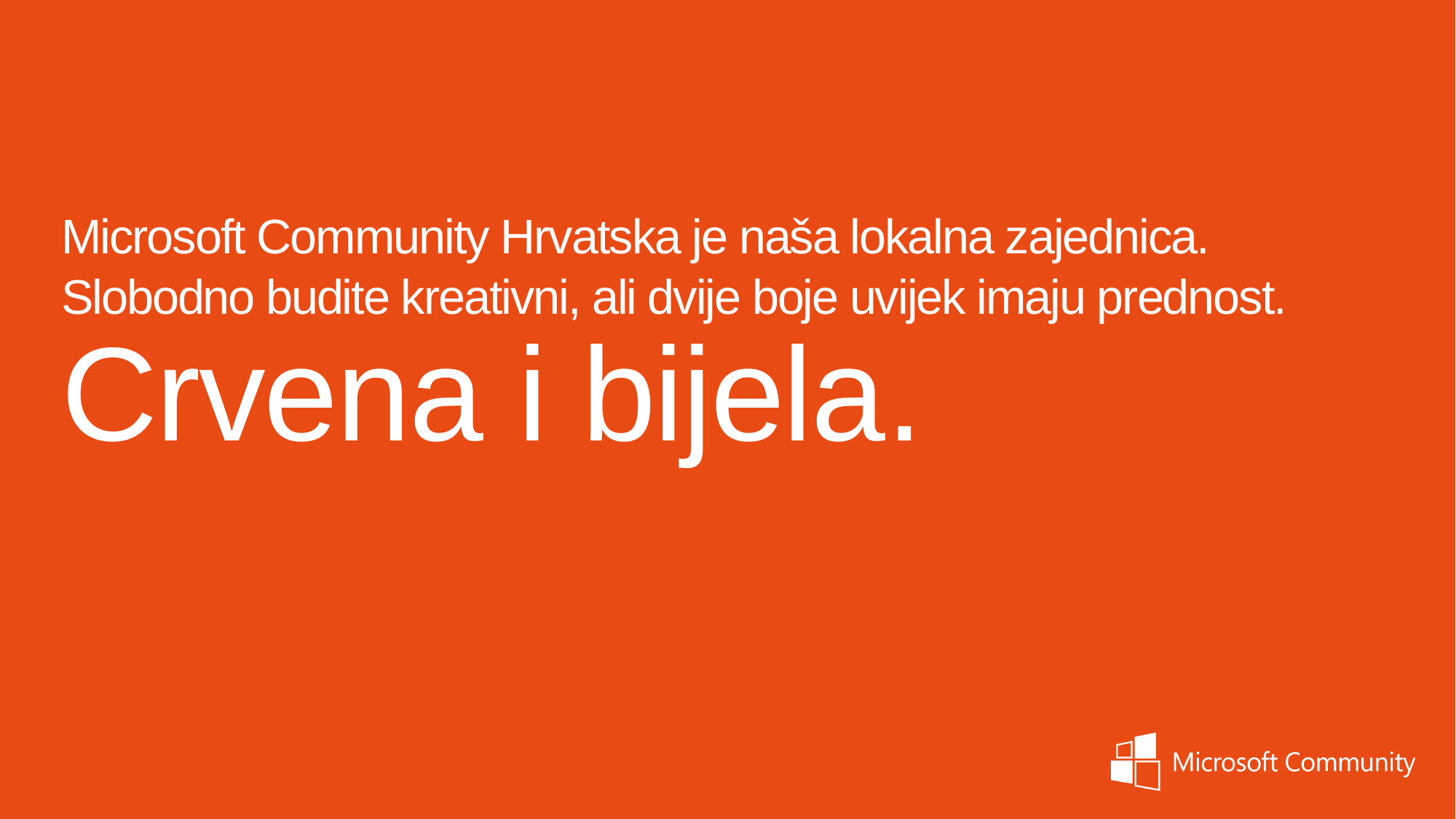

Microsoft Community Hrvatska je naša lokalna zajednica.
Slobodno budite kreativni, ali dvije boje uvijek imaju prednost.
Crvena i bijela.